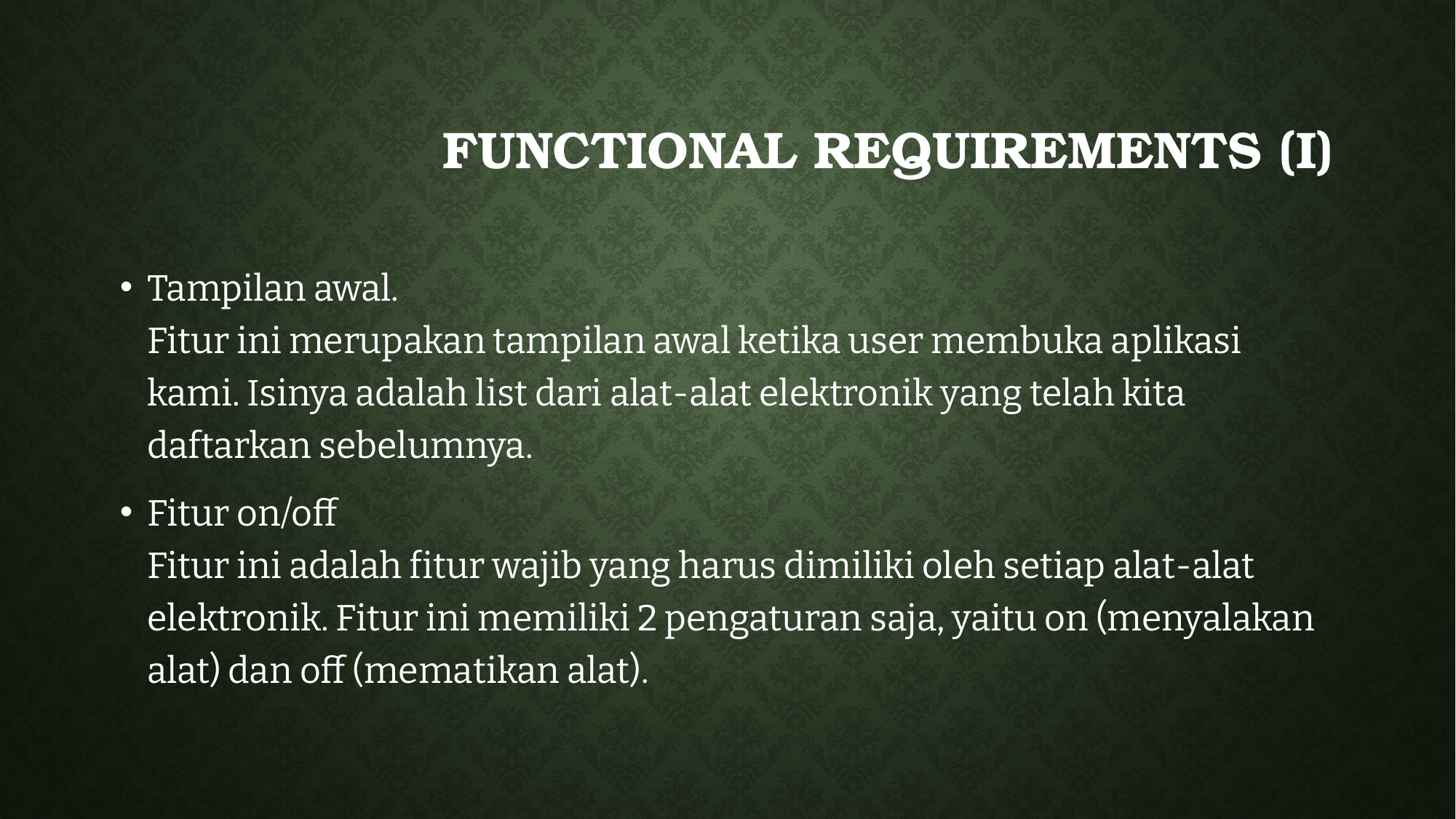

# Functional requirements (I)
Tampilan awal.
Fitur ini merupakan tampilan awal ketika user membuka aplikasi kami. Isinya adalah list dari alat-alat elektronik yang telah kita daftarkan sebelumnya.
Fitur on/off
Fitur ini adalah fitur wajib yang harus dimiliki oleh setiap alat-alat elektronik. Fitur ini memiliki 2 pengaturan saja, yaitu on (menyalakan alat) dan off (mematikan alat).